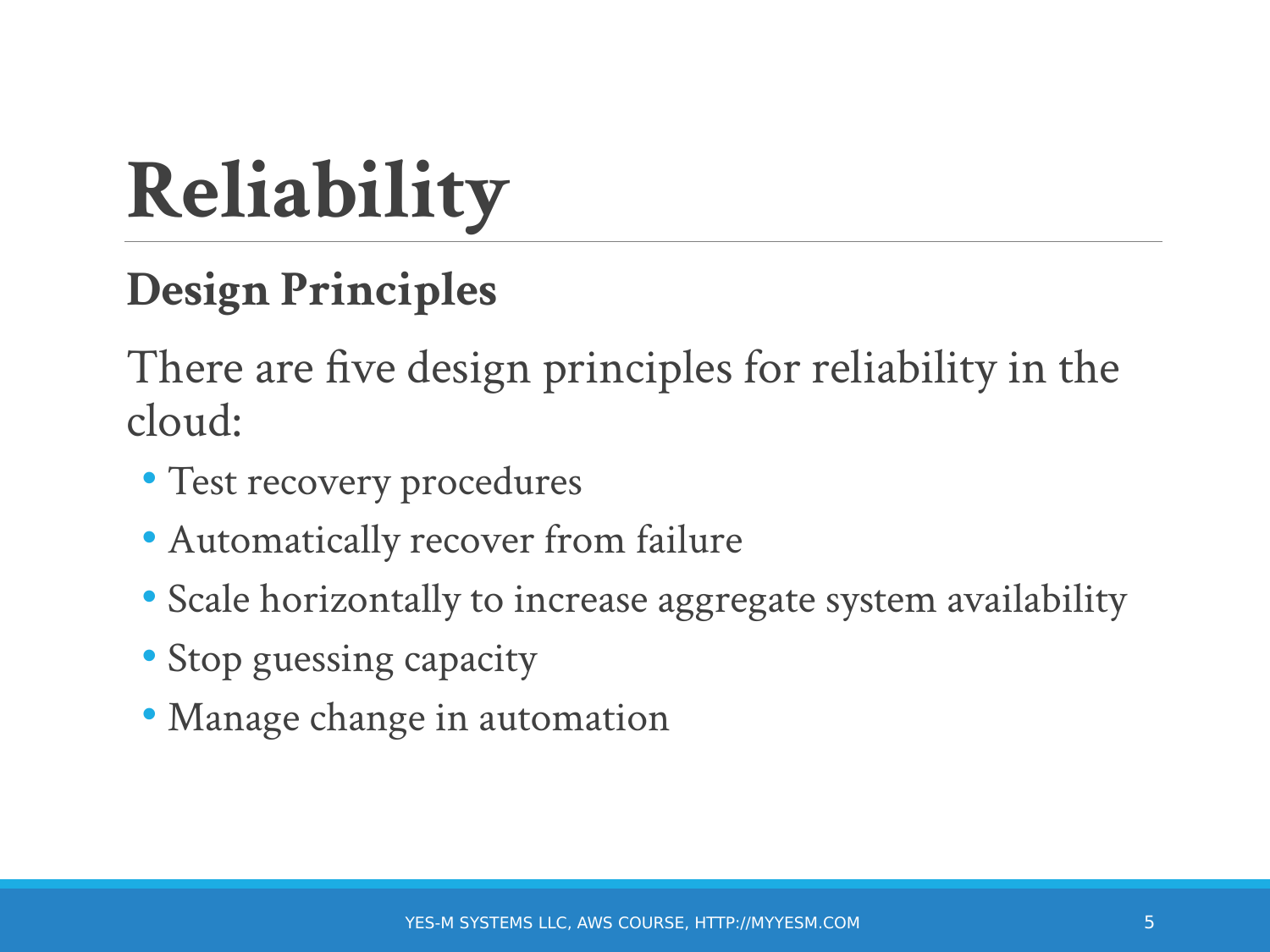

# Reliability
Design Principles
There are five design principles for reliability in the cloud:
Test recovery procedures
Automatically recover from failure
Scale horizontally to increase aggregate system availability
Stop guessing capacity
Manage change in automation

Yes-M Systems LLC, AWS Course, http://myyesm.com
5